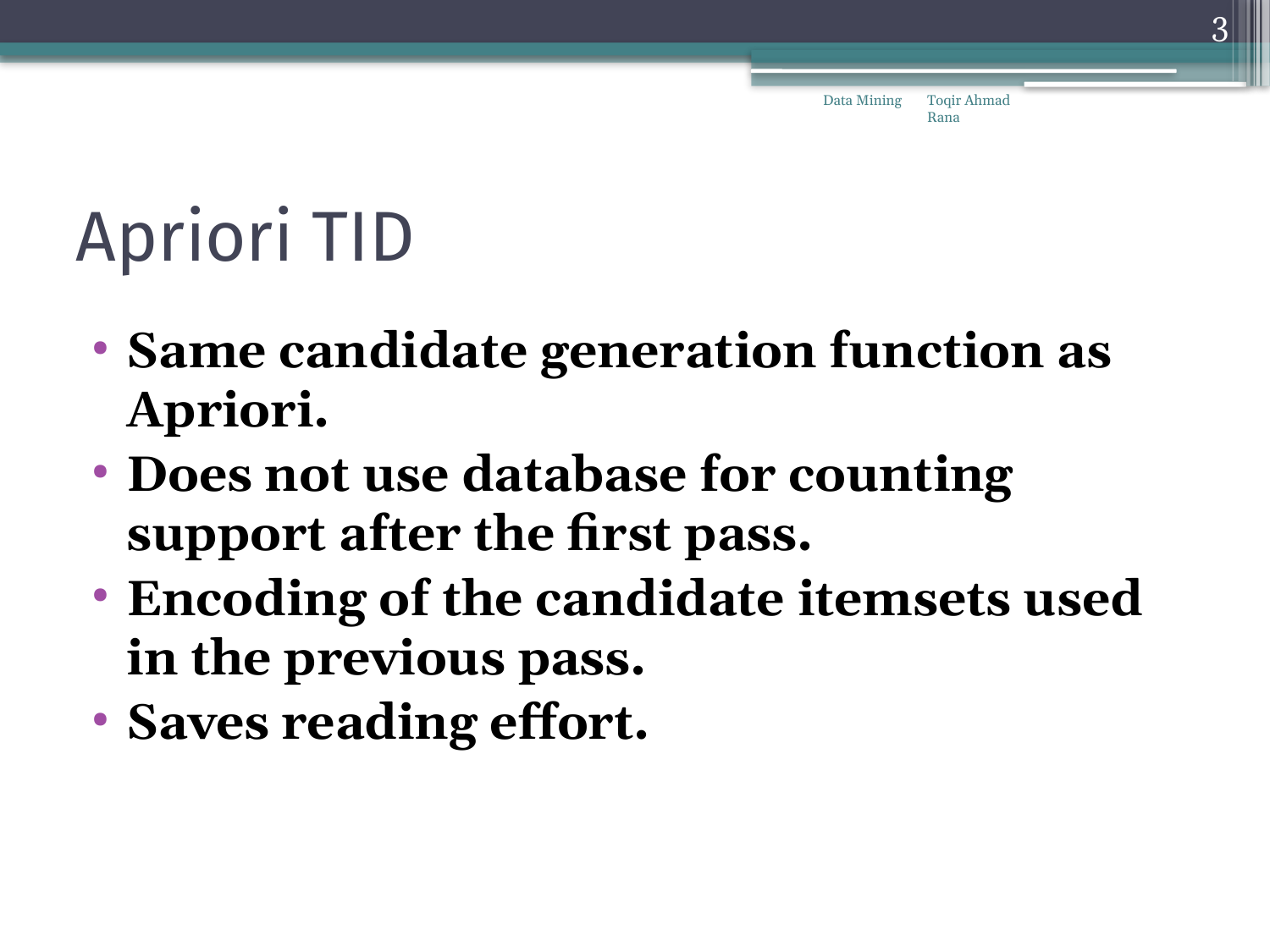

3
Data Mining
Toqir Ahmad Rana
# Apriori TID
Same candidate generation function as Apriori.
Does not use database for counting support after the first pass.
Encoding of the candidate itemsets used in the previous pass.
Saves reading effort.